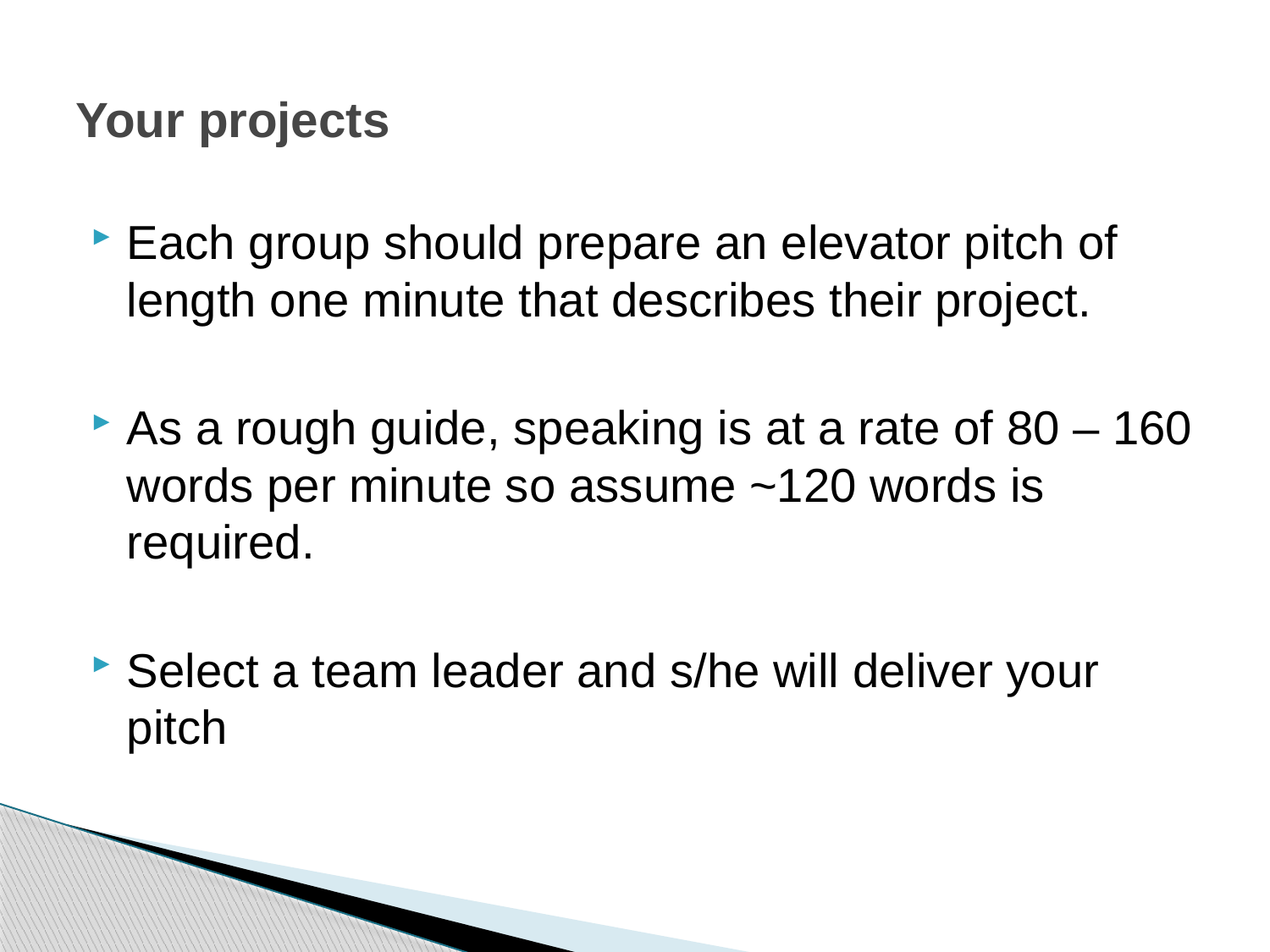

# Your projects
Each group should prepare an elevator pitch of length one minute that describes their project.

As a rough guide, speaking is at a rate of 80 – 160 words per minute so assume ~120 words is required.

Select a team leader and s/he will deliver your pitch